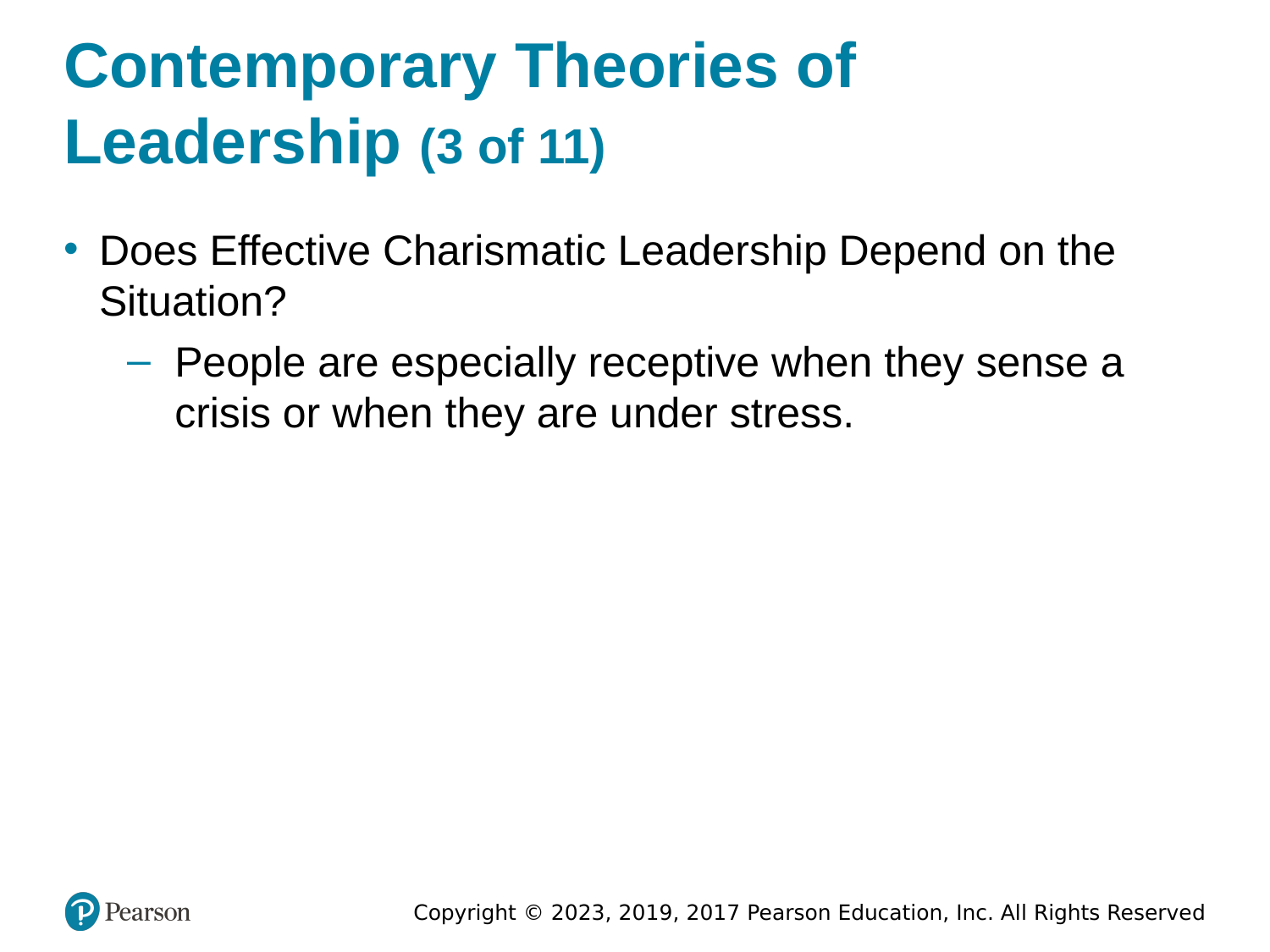

# Contemporary Theories of Leadership (3 of 11)
Does Effective Charismatic Leadership Depend on the Situation?
People are especially receptive when they sense a crisis or when they are under stress.